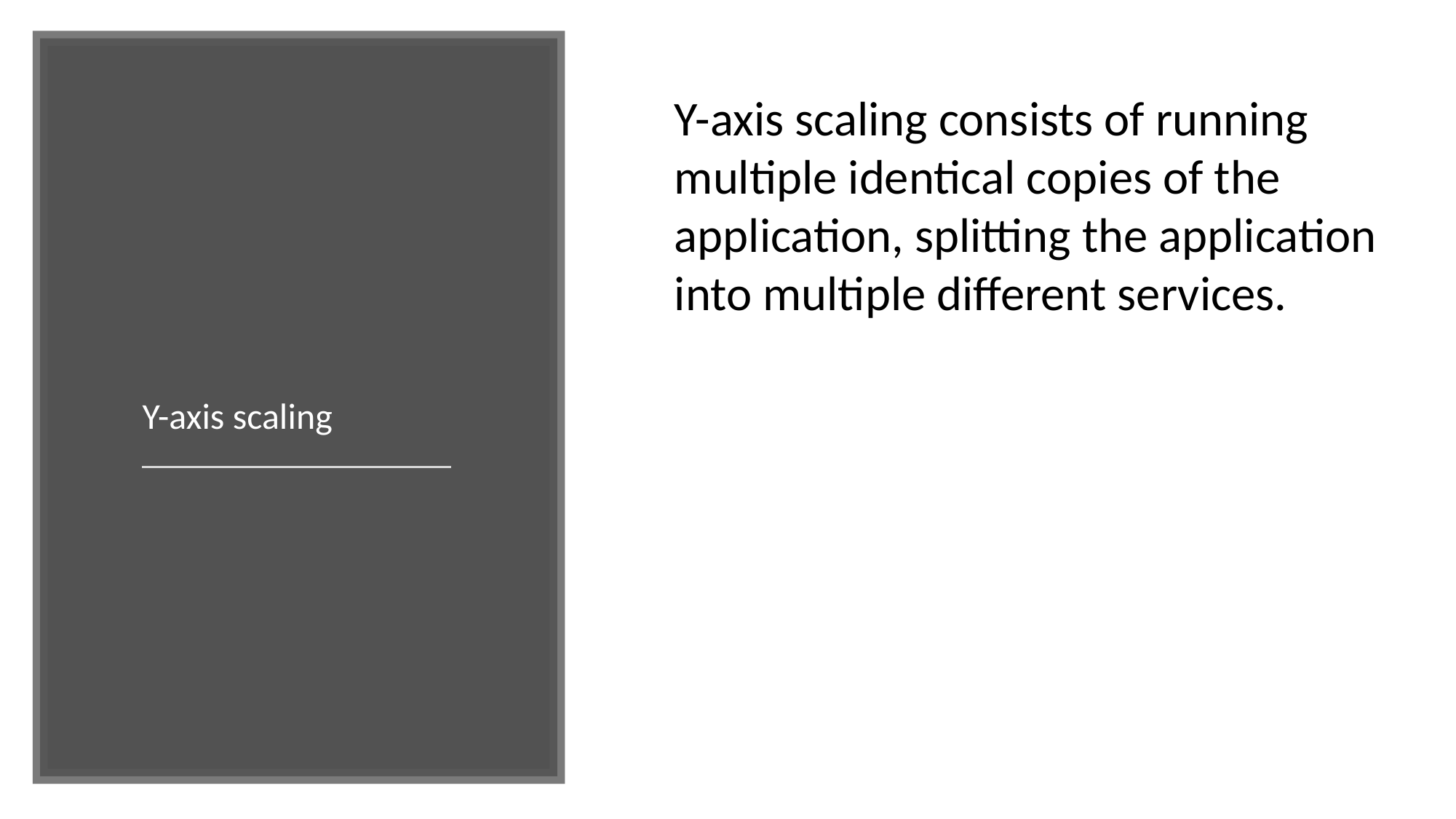

Y-axis scaling consists of running multiple identical copies of the application, splitting the application into multiple different services.
Y-axis scaling